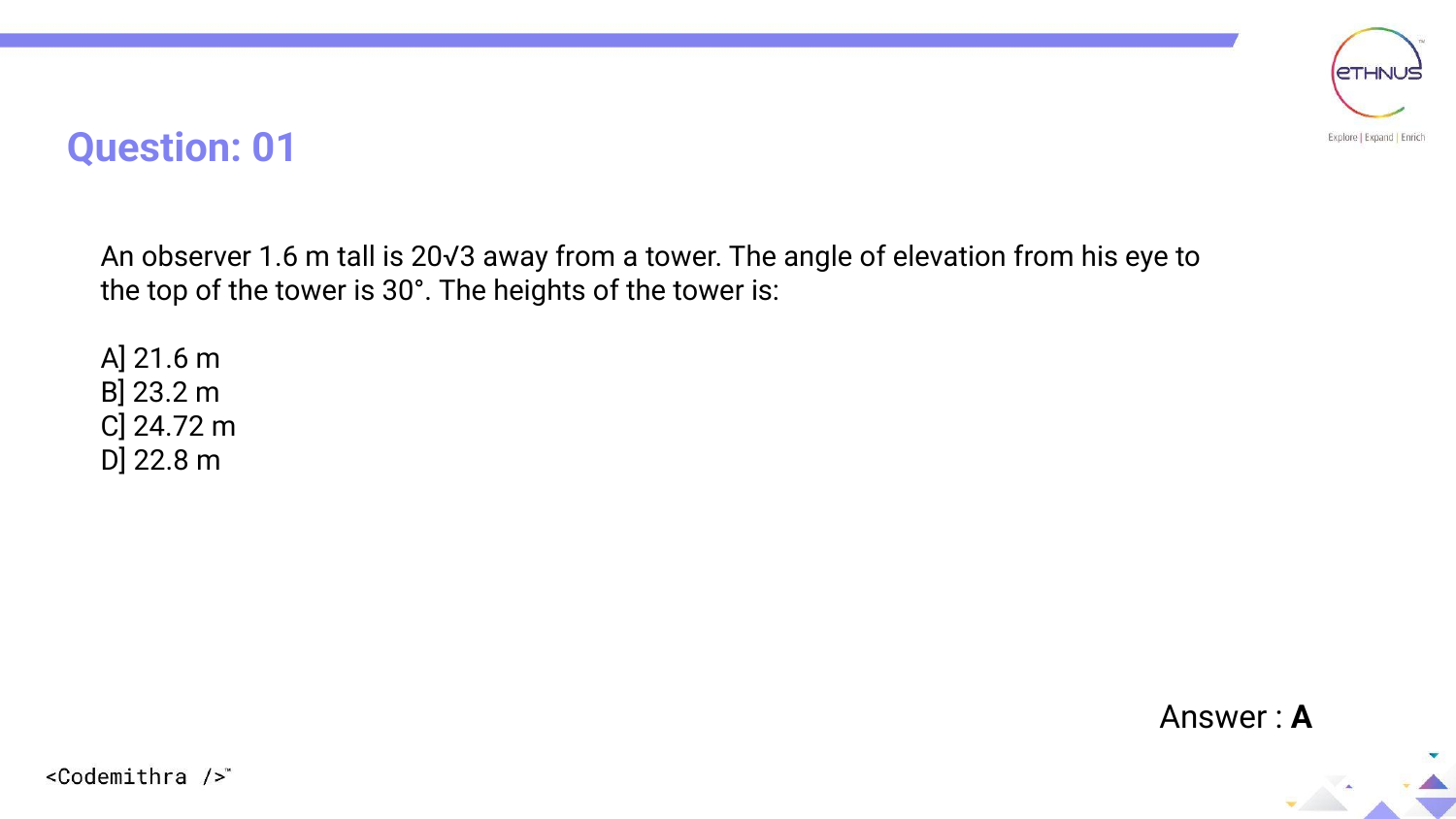

Question: 01
An observer 1.6 m tall is 20√3 away from a tower. The angle of elevation from his eye to the top of the tower is 30°. The heights of the tower is:

A] 21.6 m
B] 23.2 m
C] 24.72 m
D] 22.8 m

Answer : A